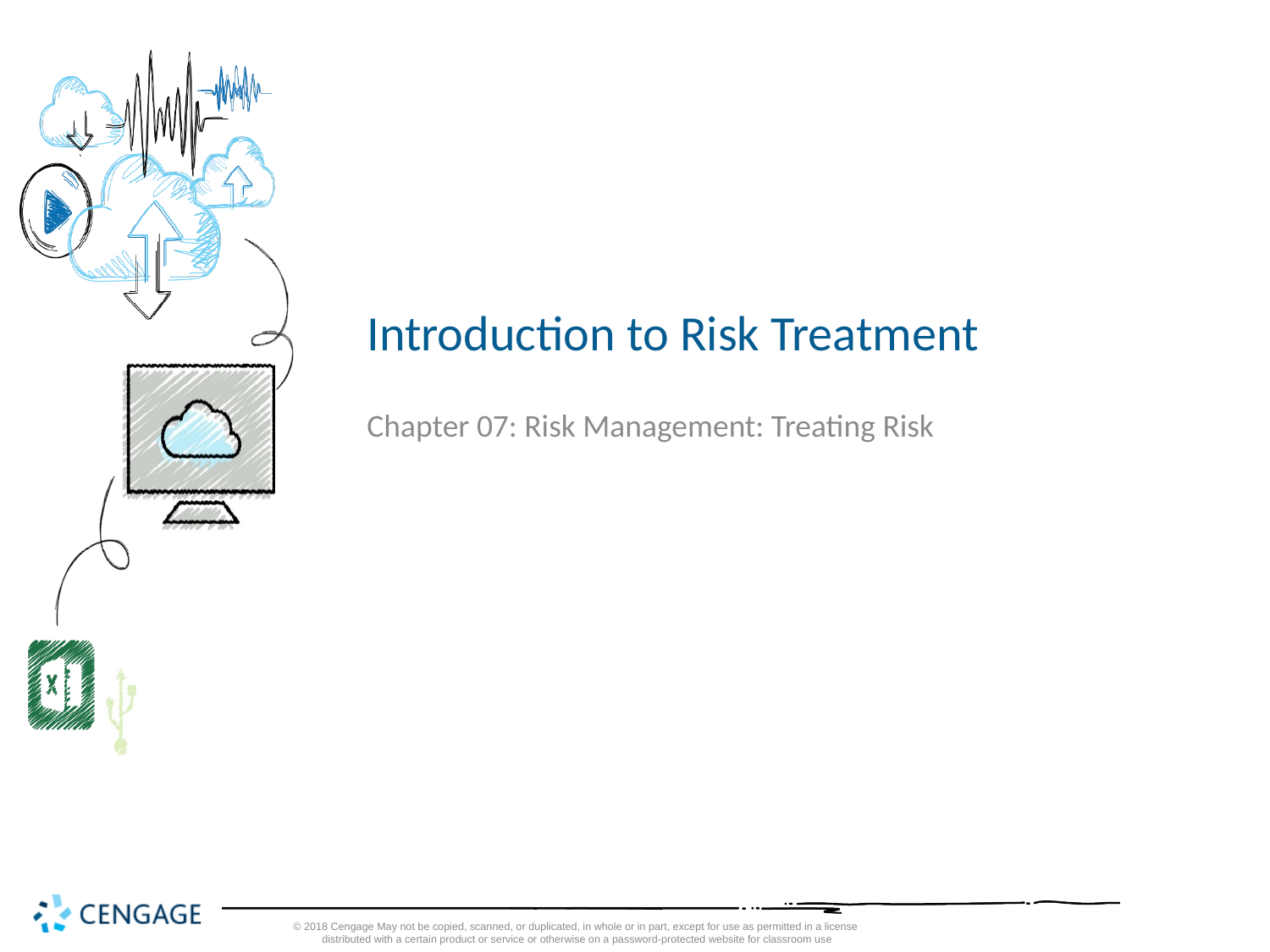

# Introduction to Risk Treatment
Chapter 07: Risk Management: Treating Risk